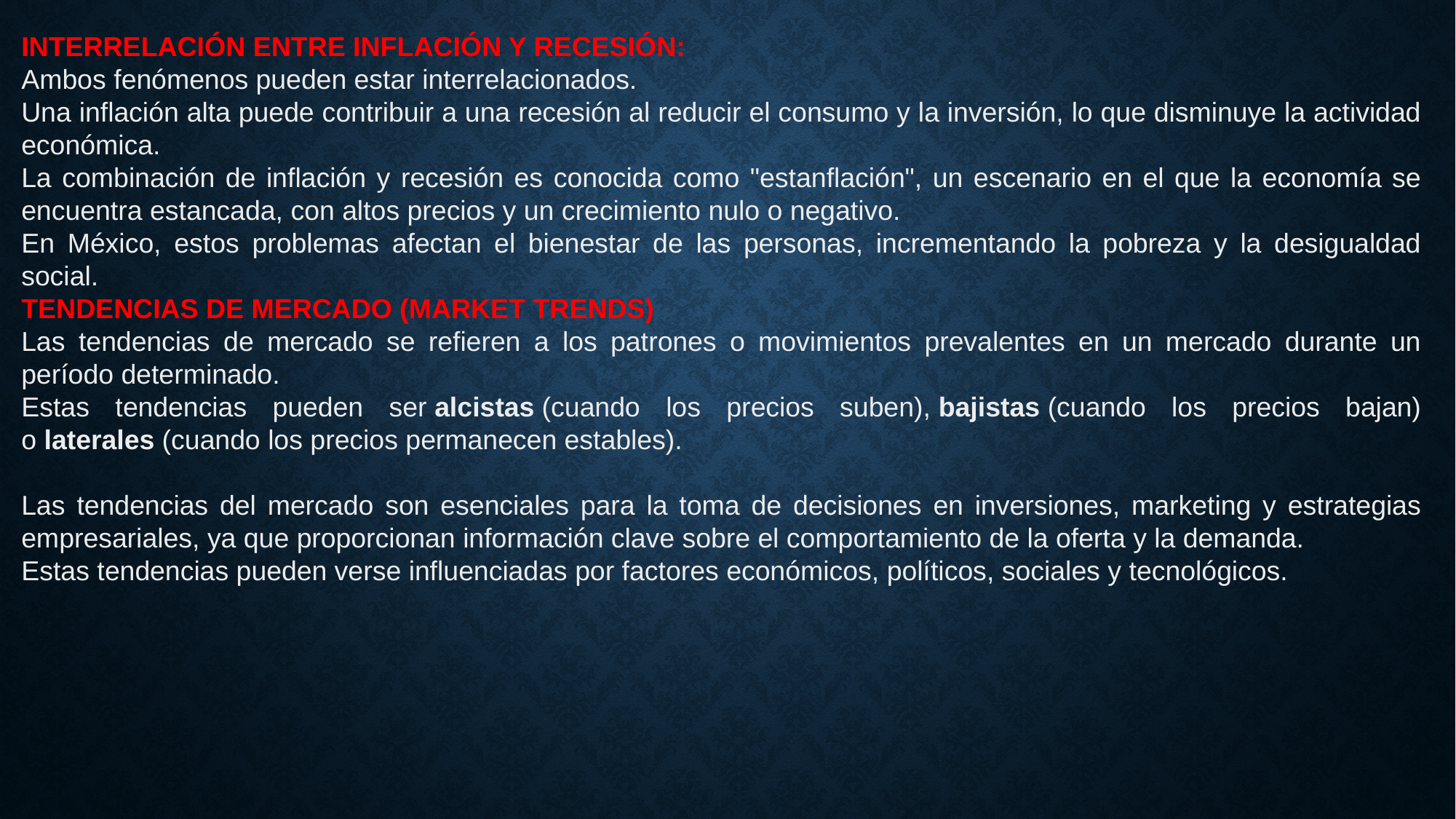

INTERRELACIÓN ENTRE INFLACIÓN Y RECESIÓN:
Ambos fenómenos pueden estar interrelacionados.
Una inflación alta puede contribuir a una recesión al reducir el consumo y la inversión, lo que disminuye la actividad económica.
La combinación de inflación y recesión es conocida como "estanflación", un escenario en el que la economía se encuentra estancada, con altos precios y un crecimiento nulo o negativo.
En México, estos problemas afectan el bienestar de las personas, incrementando la pobreza y la desigualdad social.
TENDENCIAS DE MERCADO (MARKET TRENDS)
Las tendencias de mercado se refieren a los patrones o movimientos prevalentes en un mercado durante un período determinado.
Estas tendencias pueden ser alcistas (cuando los precios suben), bajistas (cuando los precios bajan) o laterales (cuando los precios permanecen estables).

Las tendencias del mercado son esenciales para la toma de decisiones en inversiones, marketing y estrategias empresariales, ya que proporcionan información clave sobre el comportamiento de la oferta y la demanda.
Estas tendencias pueden verse influenciadas por factores económicos, políticos, sociales y tecnológicos.